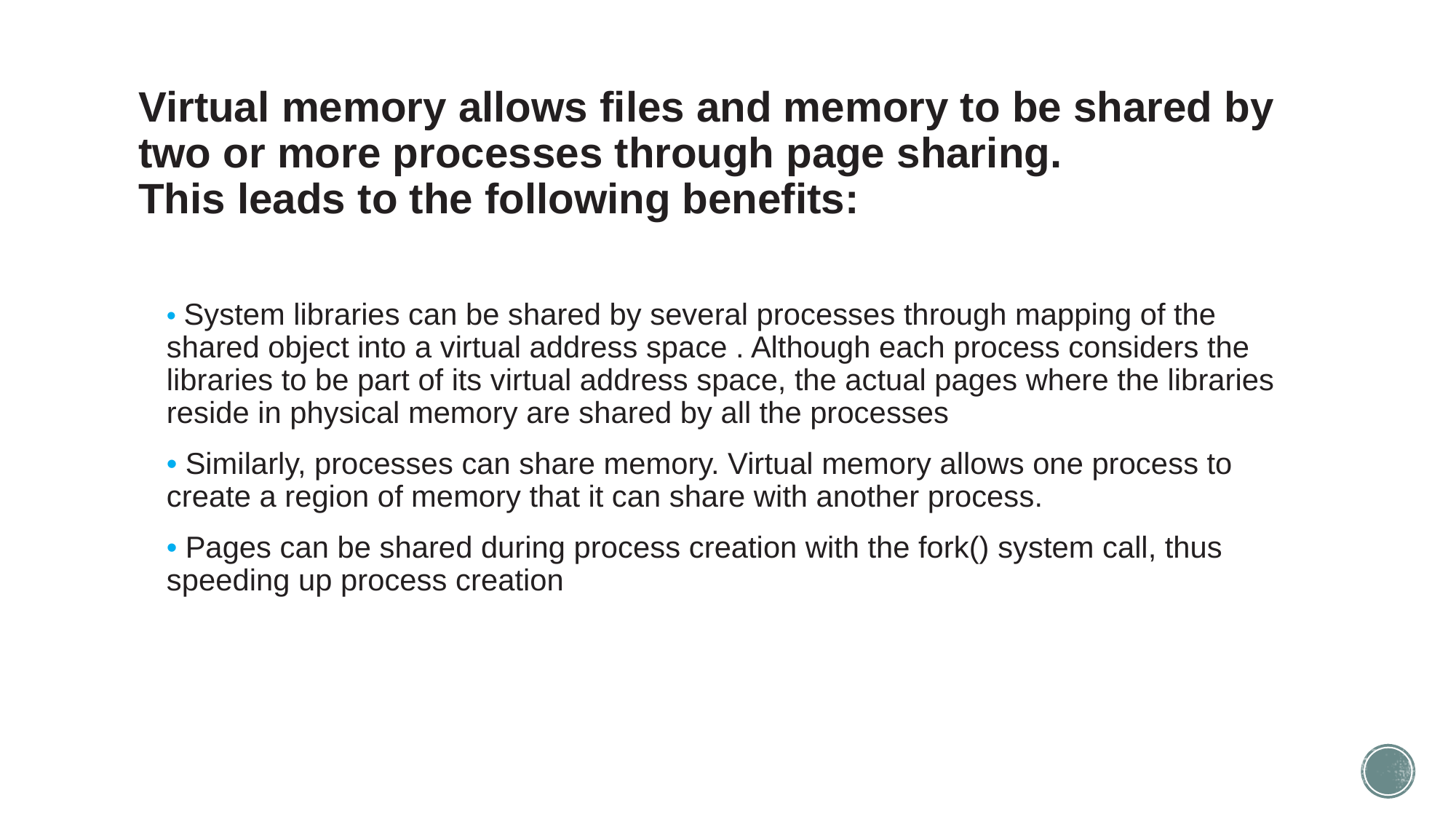

# Virtual memory allows files and memory to be shared by two or more processes through page sharing. This leads to the following benefits:
• System libraries can be shared by several processes through mapping of the shared object into a virtual address space . Although each process considers the libraries to be part of its virtual address space, the actual pages where the libraries reside in physical memory are shared by all the processes
• Similarly, processes can share memory. Virtual memory allows one process to create a region of memory that it can share with another process.
• Pages can be shared during process creation with the fork() system call, thus speeding up process creation